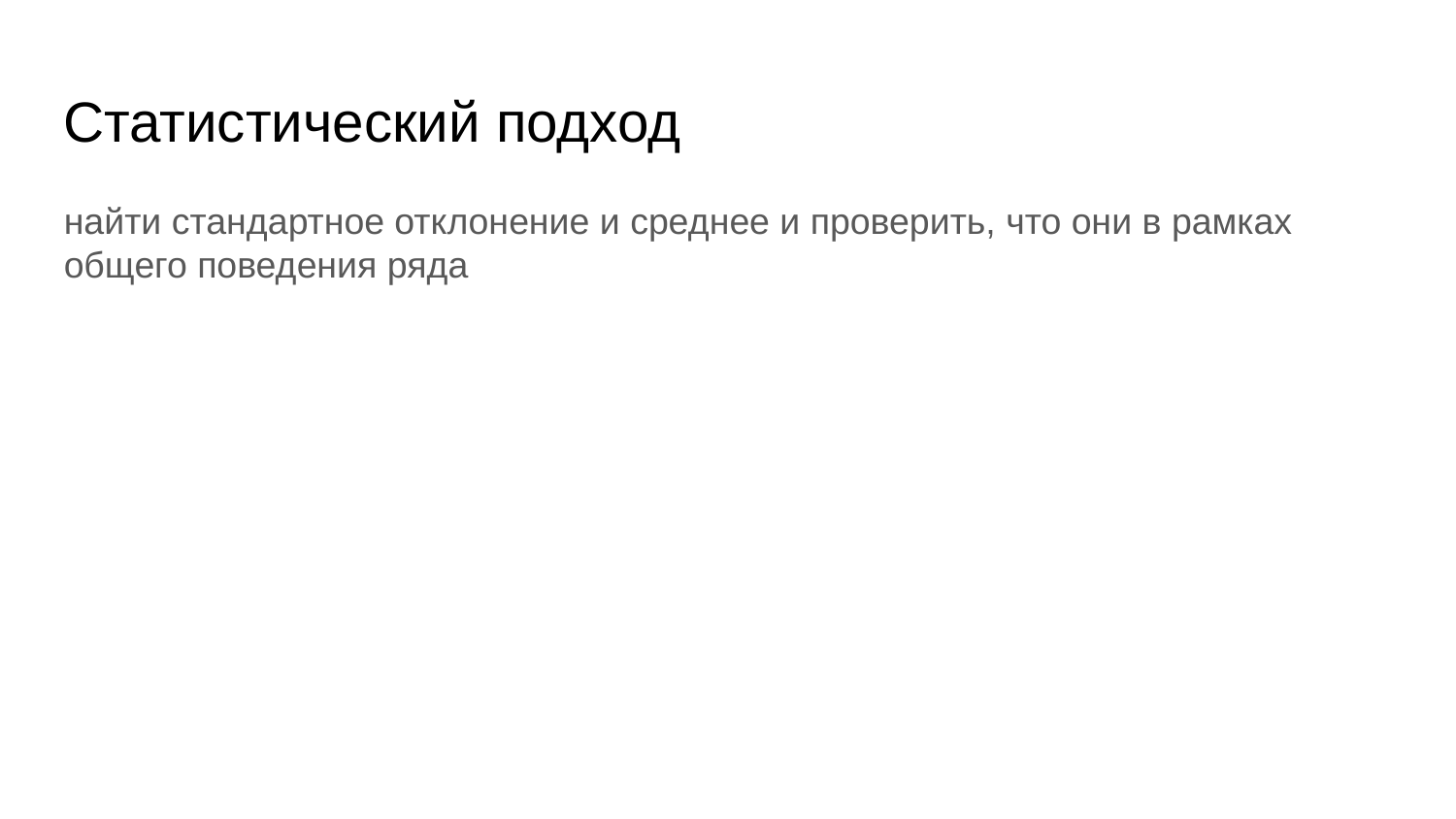

Статистический подход
найти стандартное отклонение и среднее и проверить, что они в рамках общего поведения ряда